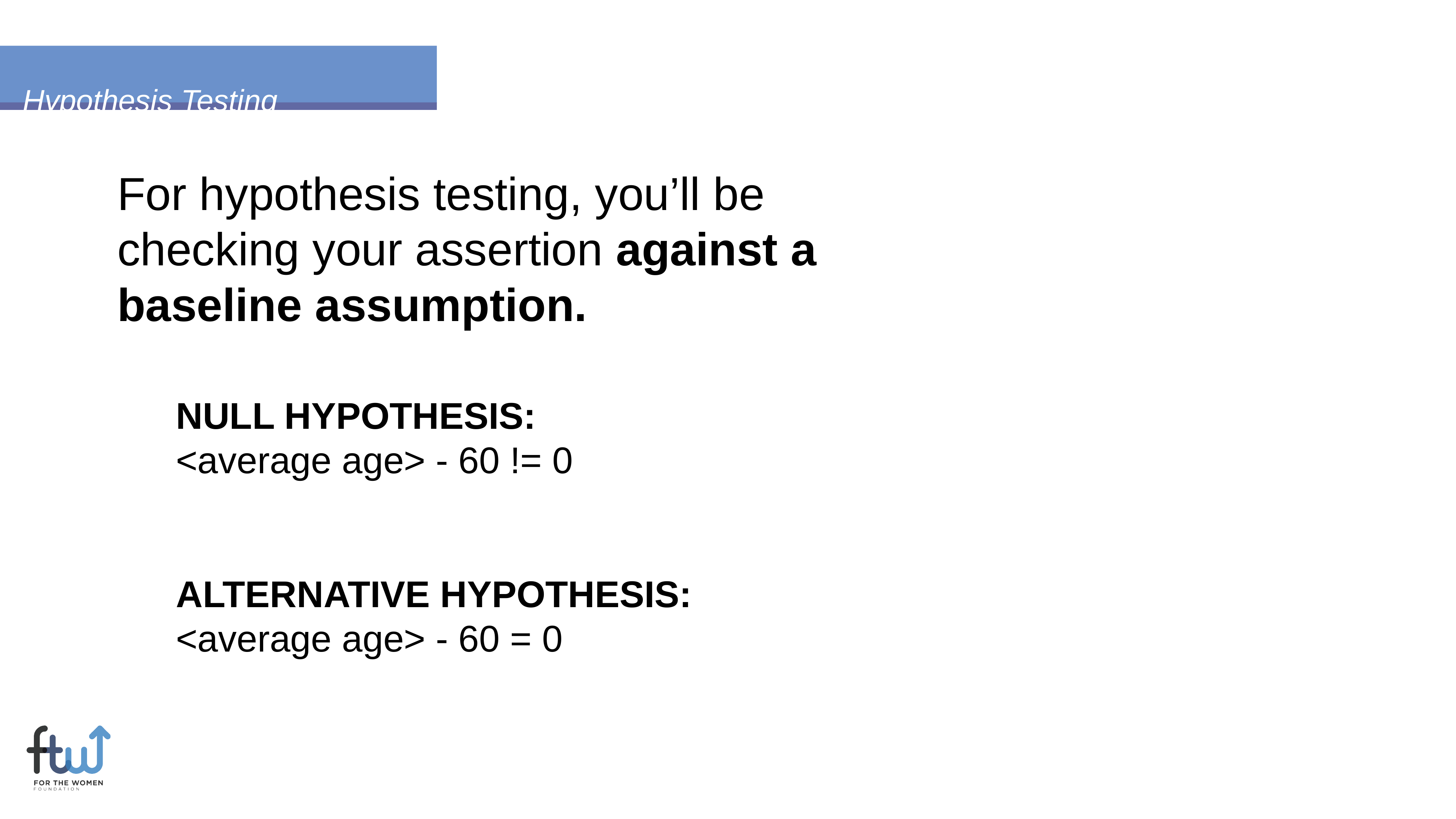

Hypothesis Testing
For hypothesis testing, you’ll be checking your assertion against a baseline assumption.
NULL HYPOTHESIS:
<average age> - 60 != 0

ALTERNATIVE HYPOTHESIS:
<average age> - 60 = 0